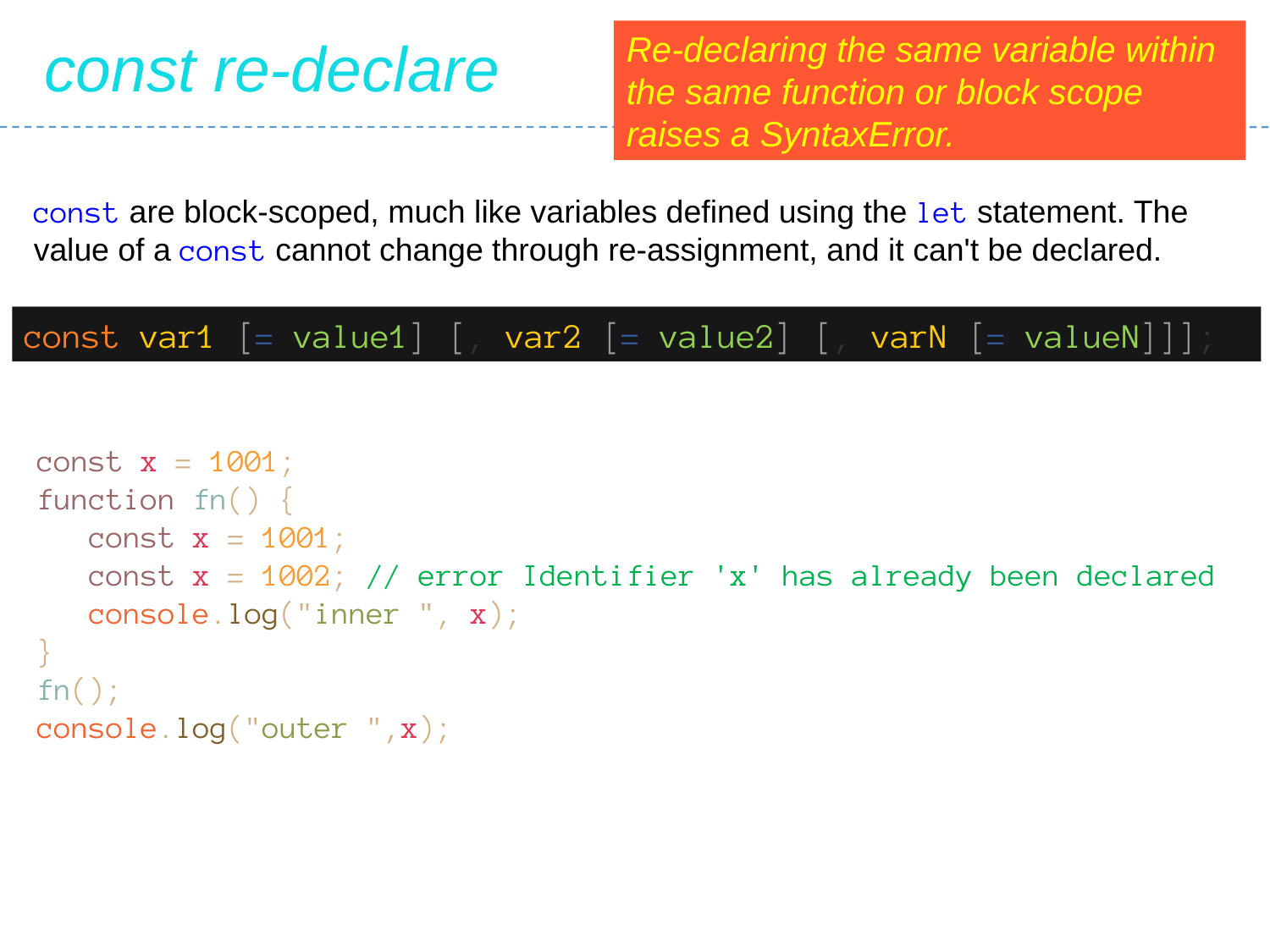

Re-declaring the same variable within the same function or block scope raises a SyntaxError.
const re-declare
const are block-scoped, much like variables defined using the let statement. The value of a const cannot change through re-assignment, and it can't be declared.
const var1 [= value1] [, var2 [= value2] [, varN [= valueN]]];
const x = 1001;
function fn() {
   const x = 1001;
   const x = 1002; // error Identifier 'x' has already been declared
   console.log("inner ", x);
}
fn();
console.log("outer ",x);